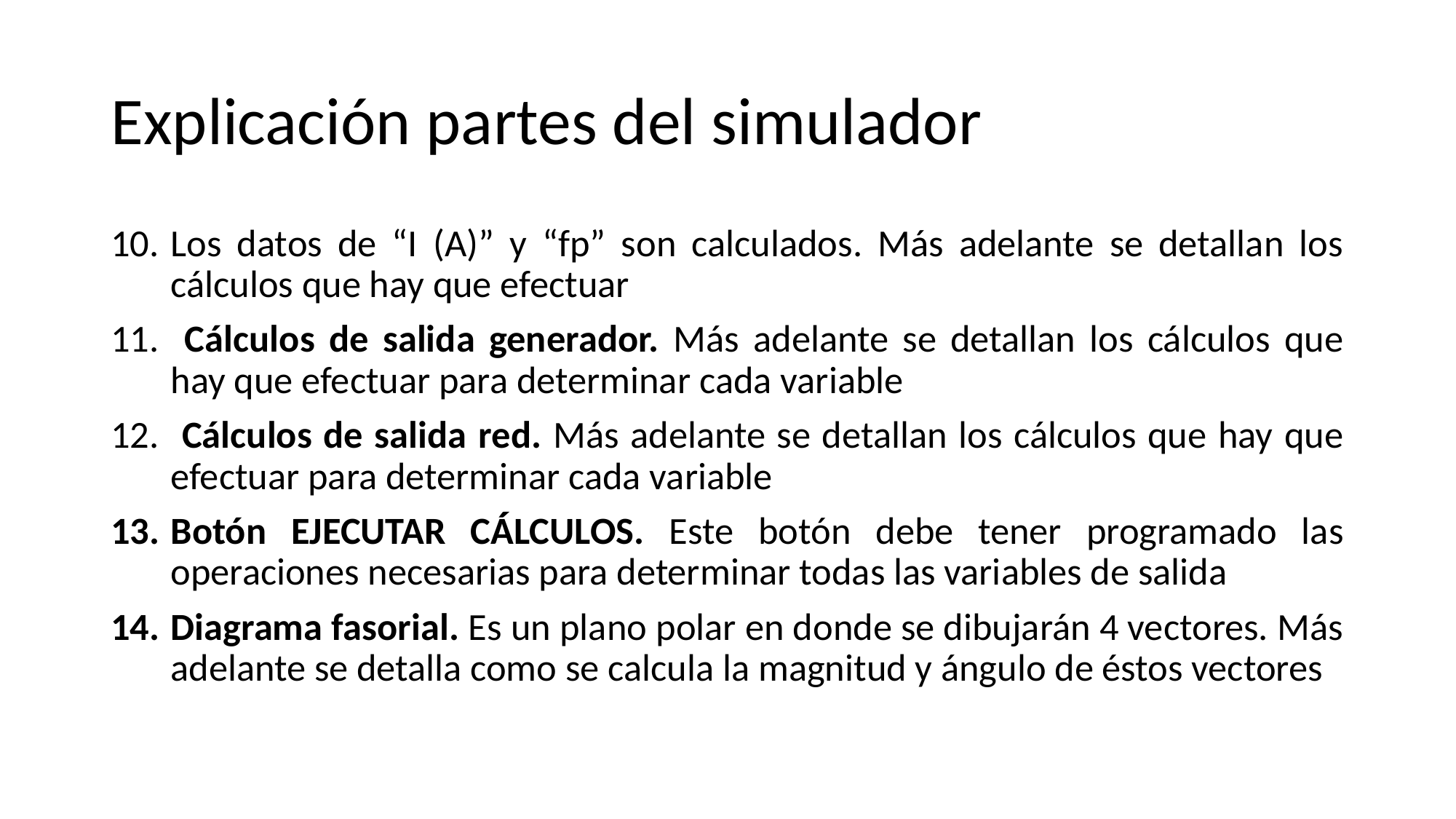

# Explicación partes del simulador
Los datos de “I (A)” y “fp” son calculados. Más adelante se detallan los cálculos que hay que efectuar
 Cálculos de salida generador. Más adelante se detallan los cálculos que hay que efectuar para determinar cada variable
 Cálculos de salida red. Más adelante se detallan los cálculos que hay que efectuar para determinar cada variable
Botón EJECUTAR CÁLCULOS. Este botón debe tener programado las operaciones necesarias para determinar todas las variables de salida
Diagrama fasorial. Es un plano polar en donde se dibujarán 4 vectores. Más adelante se detalla como se calcula la magnitud y ángulo de éstos vectores